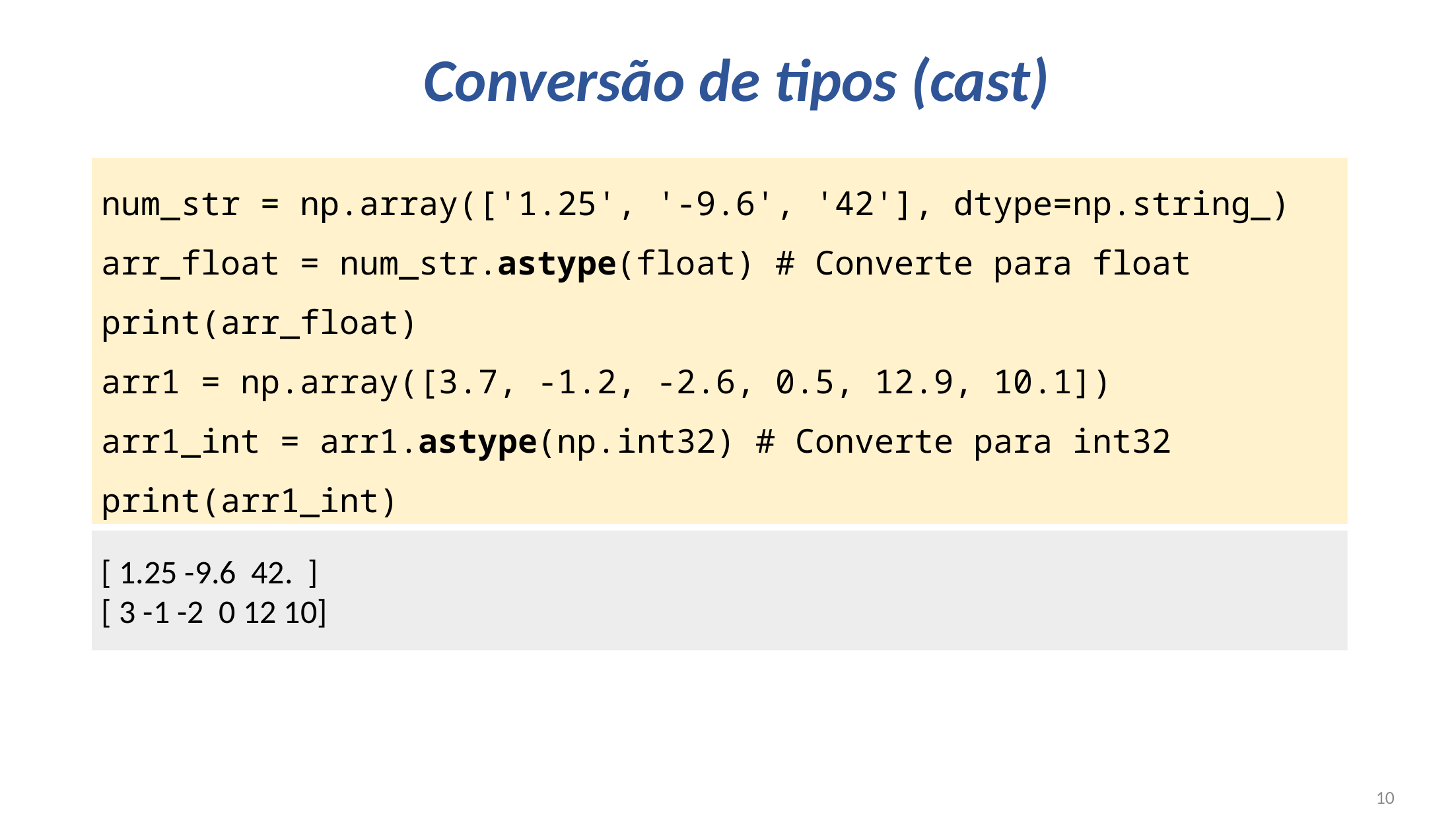

# Conversão de tipos (cast)
num_str = np.array(['1.25', '-9.6', '42'], dtype=np.string_)
arr_float = num_str.astype(float) # Converte para float
print(arr_float)
arr1 = np.array([3.7, -1.2, -2.6, 0.5, 12.9, 10.1])
arr1_int = arr1.astype(np.int32) # Converte para int32
print(arr1_int)
[ 1.25 -9.6  42.  ]
[ 3 -1 -2  0 12 10]
10